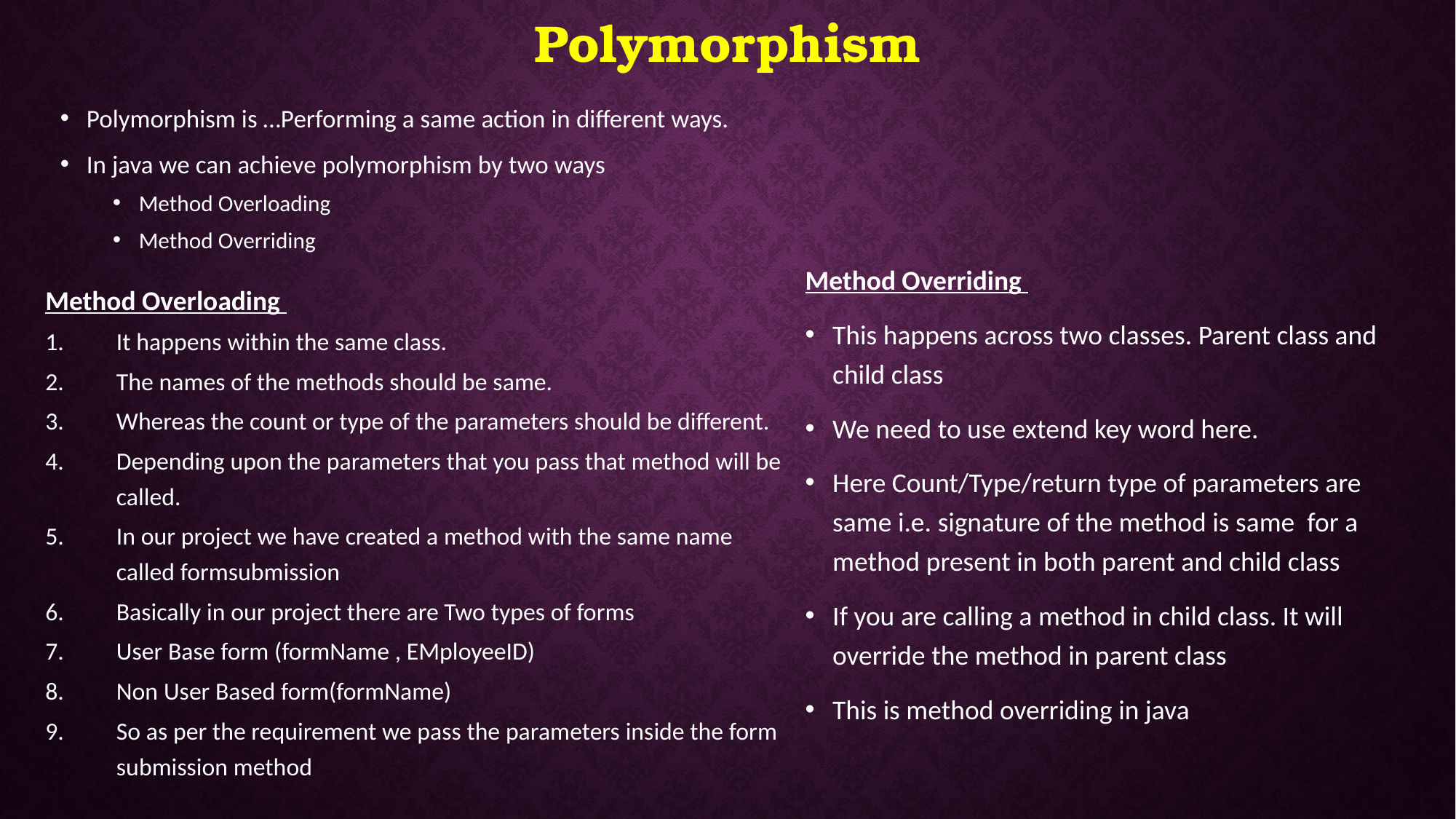

# Polymorphism
Polymorphism is …Performing a same action in different ways.
In java we can achieve polymorphism by two ways
Method Overloading
Method Overriding

Method Overriding
This happens across two classes. Parent class and child class
We need to use extend key word here.
Here Count/Type/return type of parameters are same i.e. signature of the method is same  for a method present in both parent and child class
If you are calling a method in child class. It will override the method in parent class
This is method overriding in java

Method Overloading
It happens within the same class.
The names of the methods should be same.
Whereas the count or type of the parameters should be different.
Depending upon the parameters that you pass that method will be called.
In our project we have created a method with the same name called formsubmission
Basically in our project there are Two types of forms
User Base form (formName , EMployeeID)
Non User Based form(formName)
So as per the requirement we pass the parameters inside the form submission method